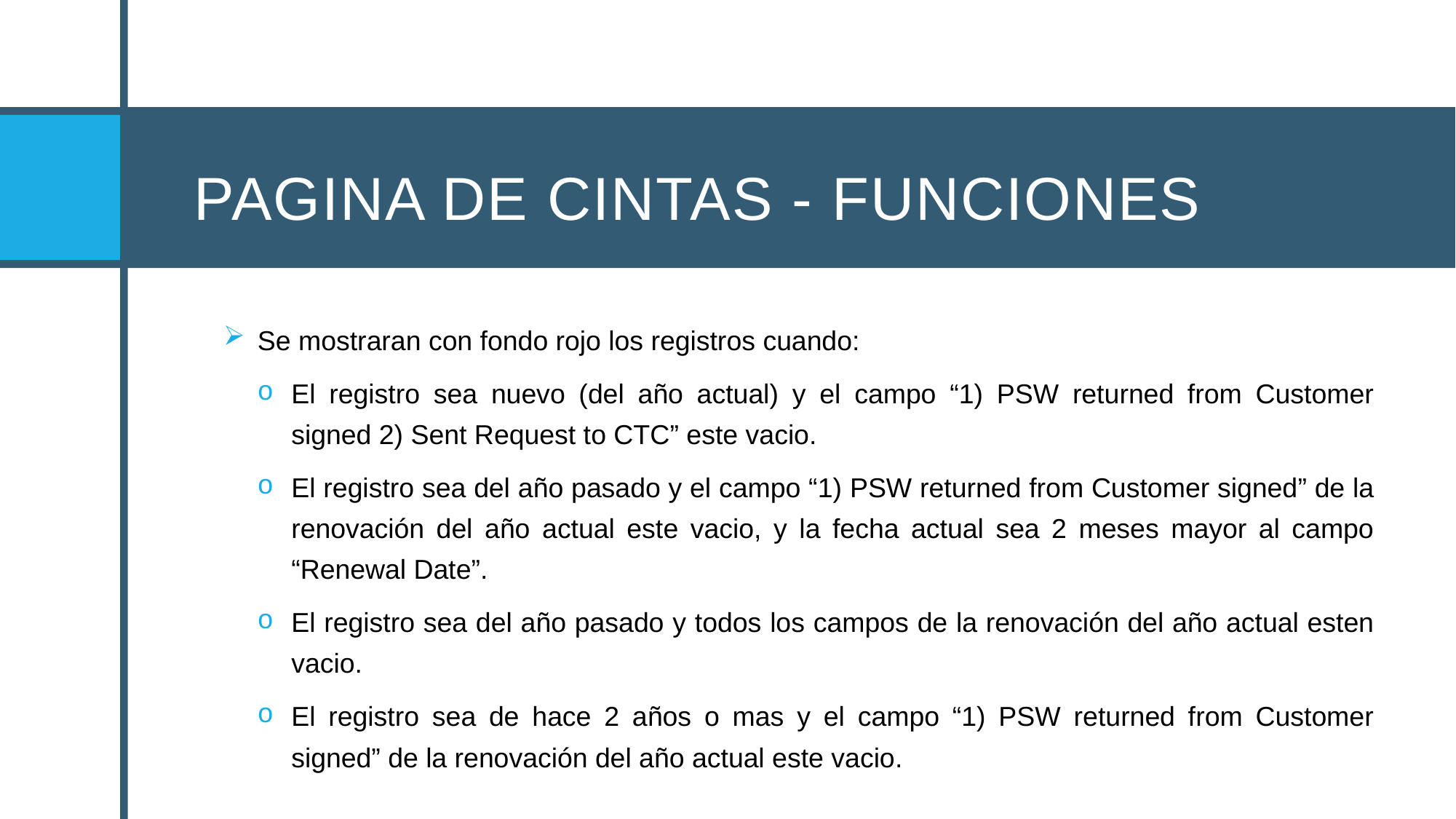

# Pagina de Cintas - Funciones
Se mostraran con fondo rojo los registros cuando:
El registro sea nuevo (del año actual) y el campo “1) PSW returned from Customer signed 2) Sent Request to CTC” este vacio.
El registro sea del año pasado y el campo “1) PSW returned from Customer signed” de la renovación del año actual este vacio, y la fecha actual sea 2 meses mayor al campo “Renewal Date”.
El registro sea del año pasado y todos los campos de la renovación del año actual esten vacio.
El registro sea de hace 2 años o mas y el campo “1) PSW returned from Customer signed” de la renovación del año actual este vacio.